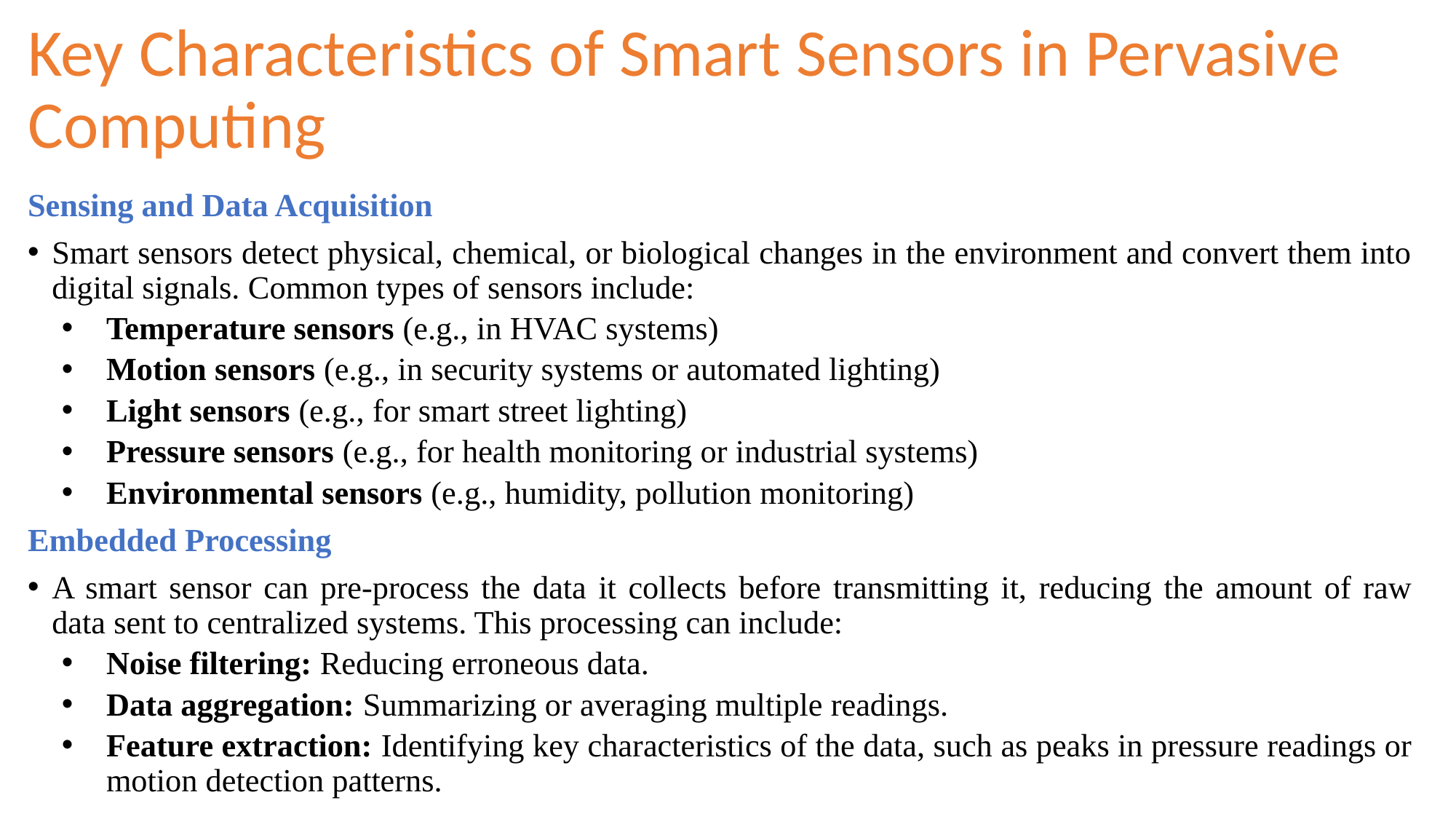

# Key Characteristics of Smart Sensors in Pervasive Computing
Sensing and Data Acquisition
Smart sensors detect physical, chemical, or biological changes in the environment and convert them into digital signals. Common types of sensors include:
Temperature sensors (e.g., in HVAC systems)
Motion sensors (e.g., in security systems or automated lighting)
Light sensors (e.g., for smart street lighting)
Pressure sensors (e.g., for health monitoring or industrial systems)
Environmental sensors (e.g., humidity, pollution monitoring)
Embedded Processing
A smart sensor can pre-process the data it collects before transmitting it, reducing the amount of raw data sent to centralized systems. This processing can include:
Noise filtering: Reducing erroneous data.
Data aggregation: Summarizing or averaging multiple readings.
Feature extraction: Identifying key characteristics of the data, such as peaks in pressure readings or motion detection patterns.